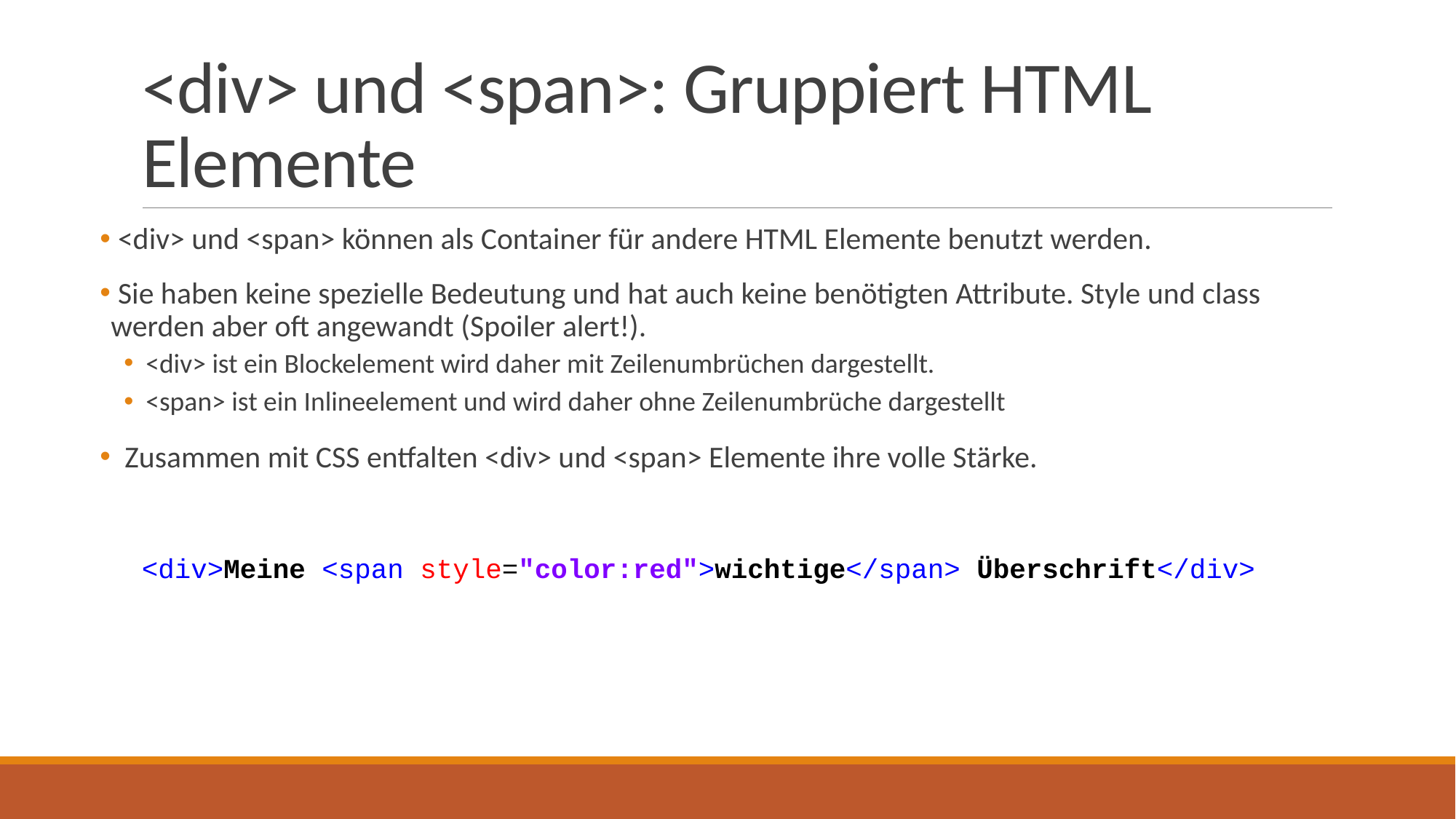

# <div> und <span>: Gruppiert HTML Elemente
 <div> und <span> können als Container für andere HTML Elemente benutzt werden.
 Sie haben keine spezielle Bedeutung und hat auch keine benötigten Attribute. Style und class werden aber oft angewandt (Spoiler alert!).
<div> ist ein Blockelement wird daher mit Zeilenumbrüchen dargestellt.
<span> ist ein Inlineelement und wird daher ohne Zeilenumbrüche dargestellt
  Zusammen mit CSS entfalten <div> und <span> Elemente ihre volle Stärke.

<div>Meine <span style="color:red">wichtige</span> Überschrift</div>